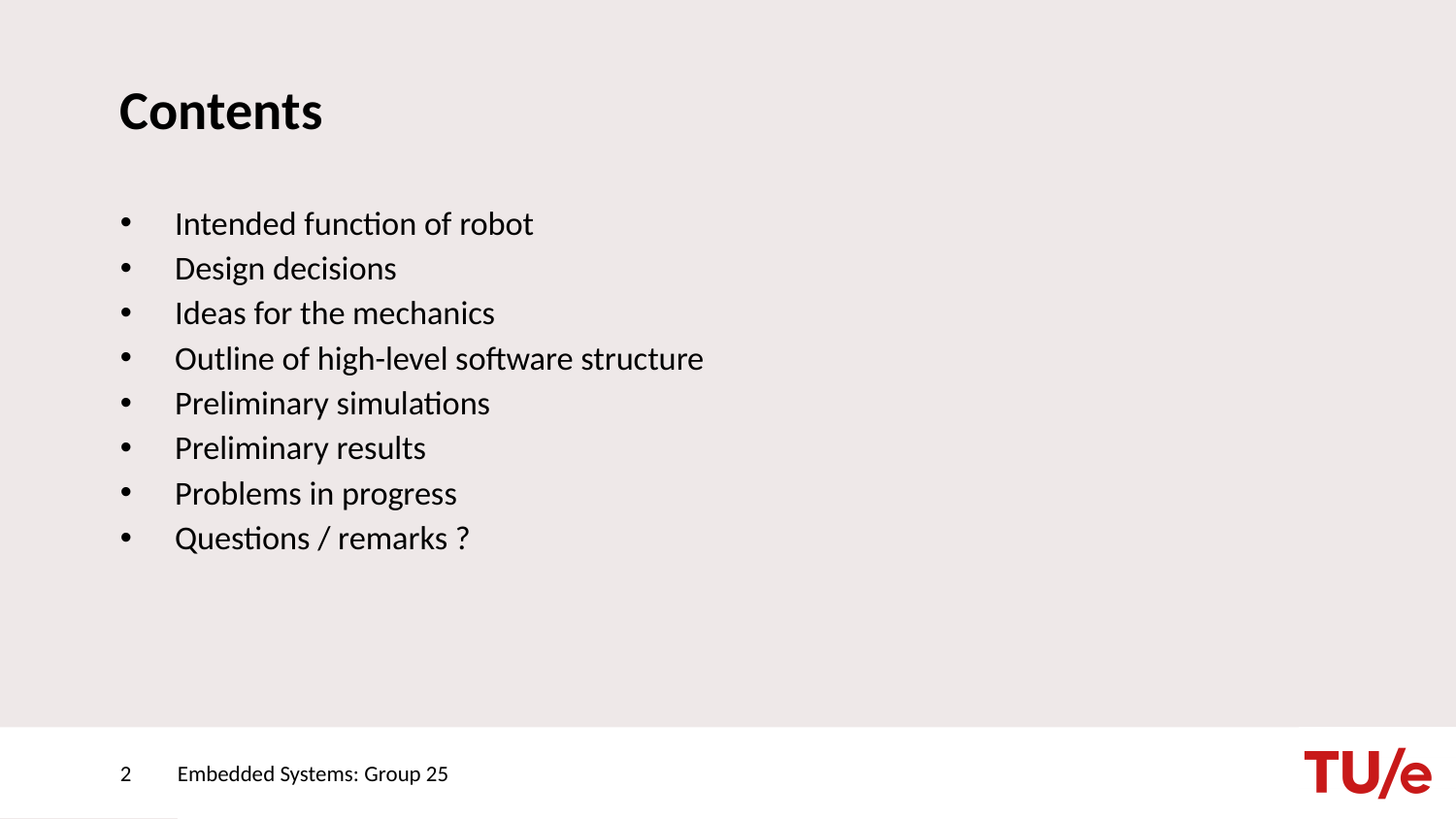

# Contents

Intended function of robot
Design decisions
Ideas for the mechanics
Outline of high-level software structure
Preliminary simulations
Preliminary results
Problems in progress
Questions / remarks ?
2
Embedded Systems: Group 25